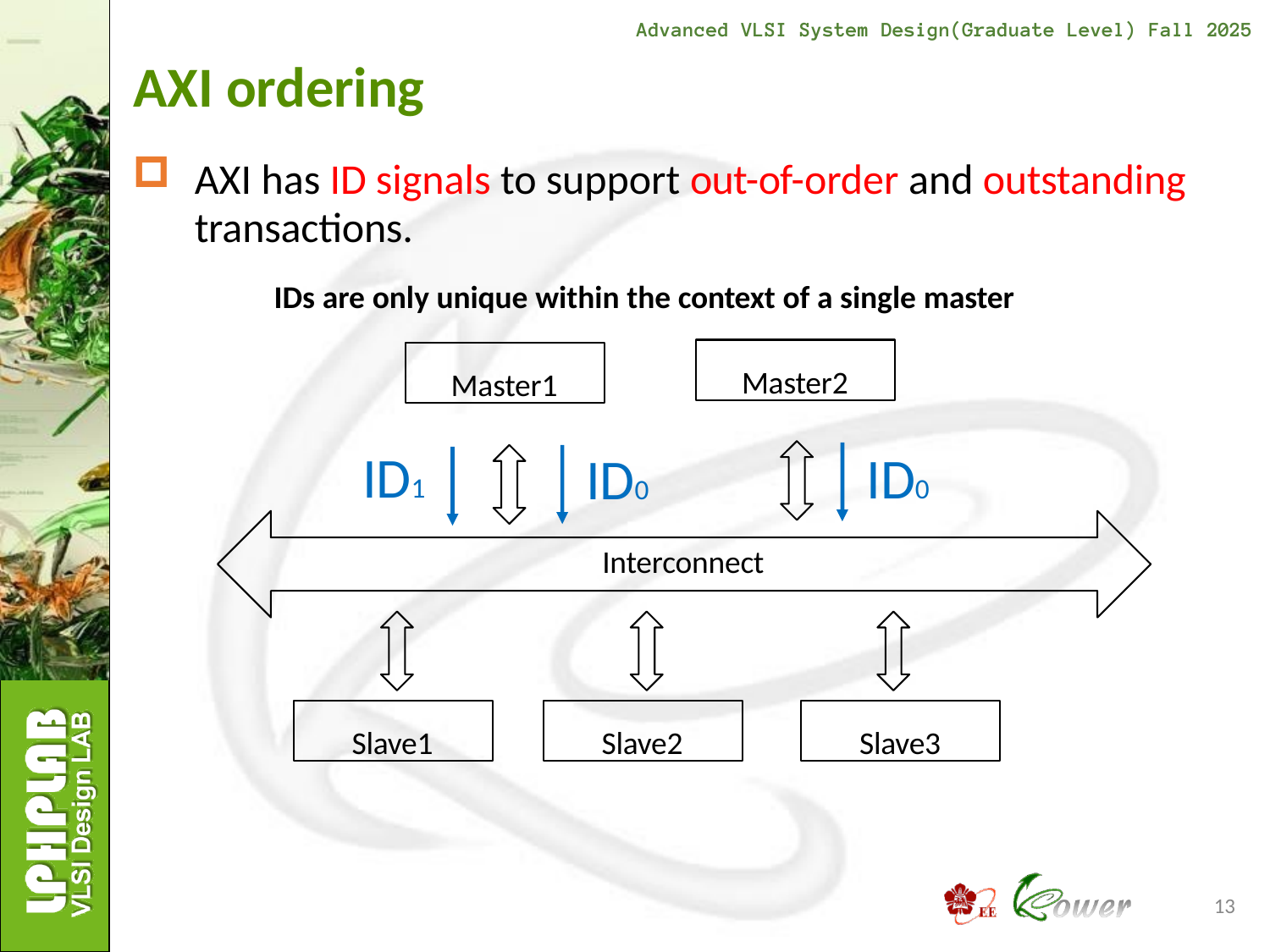

Advanced VLSI System Design(Graduate Level) Fall 2025
# AXI ordering
AXI has ID signals to support out-of-order and outstanding transactions.
IDs are only unique within the context of a single master
Master2
Master1
ID1

ID0
ID0
Interconnect

Slave1
Slave2
Slave3
13